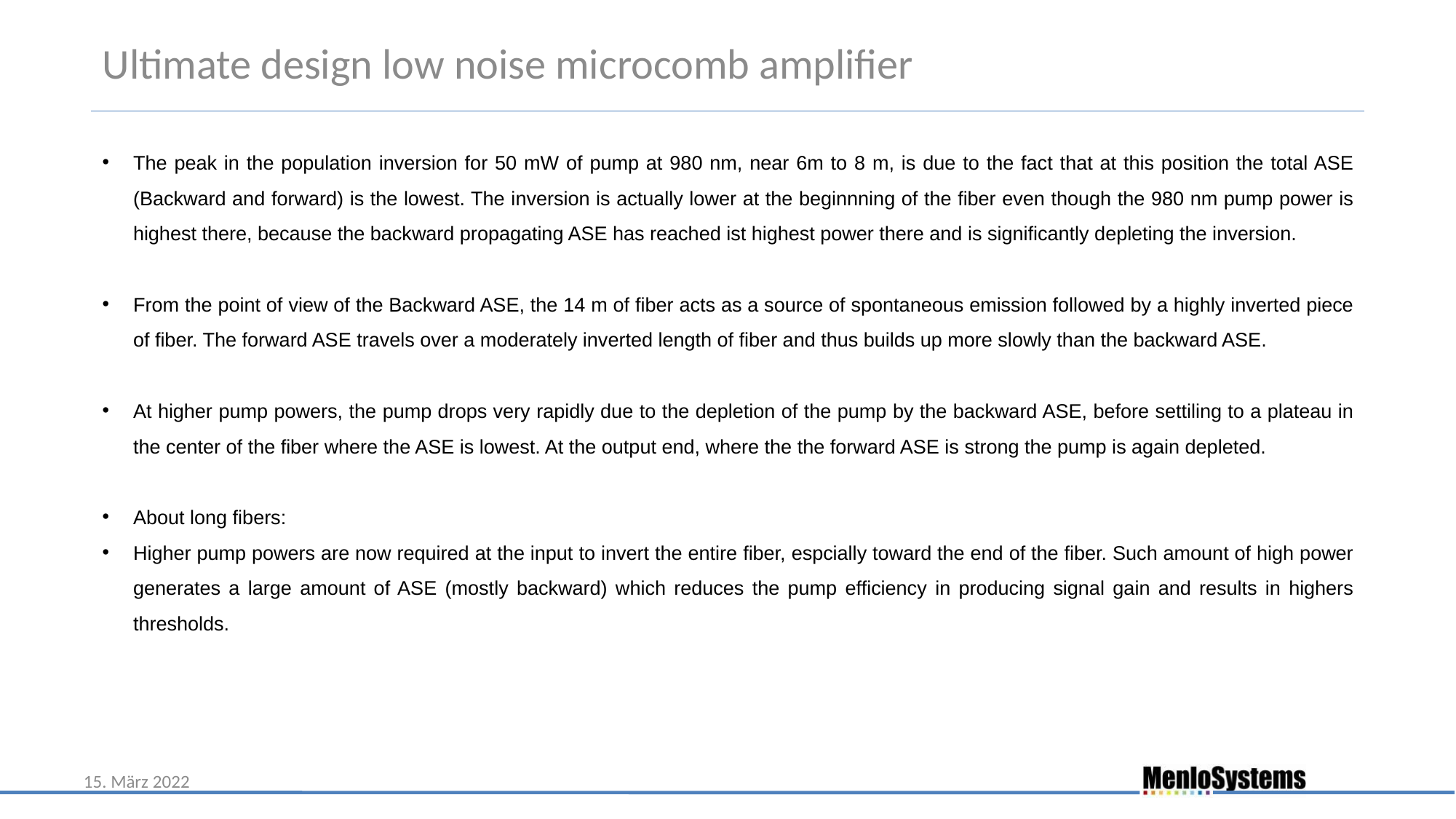

Ultimate design low noise microcomb amplifier
The peak in the population inversion for 50 mW of pump at 980 nm, near 6m to 8 m, is due to the fact that at this position the total ASE (Backward and forward) is the lowest. The inversion is actually lower at the beginnning of the fiber even though the 980 nm pump power is highest there, because the backward propagating ASE has reached ist highest power there and is significantly depleting the inversion.

From the point of view of the Backward ASE, the 14 m of fiber acts as a source of spontaneous emission followed by a highly inverted piece of fiber. The forward ASE travels over a moderately inverted length of fiber and thus builds up more slowly than the backward ASE.

At higher pump powers, the pump drops very rapidly due to the depletion of the pump by the backward ASE, before settiling to a plateau in the center of the fiber where the ASE is lowest. At the output end, where the the forward ASE is strong the pump is again depleted.

About long fibers:
Higher pump powers are now required at the input to invert the entire fiber, espcially toward the end of the fiber. Such amount of high power generates a large amount of ASE (mostly backward) which reduces the pump efficiency in producing signal gain and results in highers thresholds.

15. März 2022